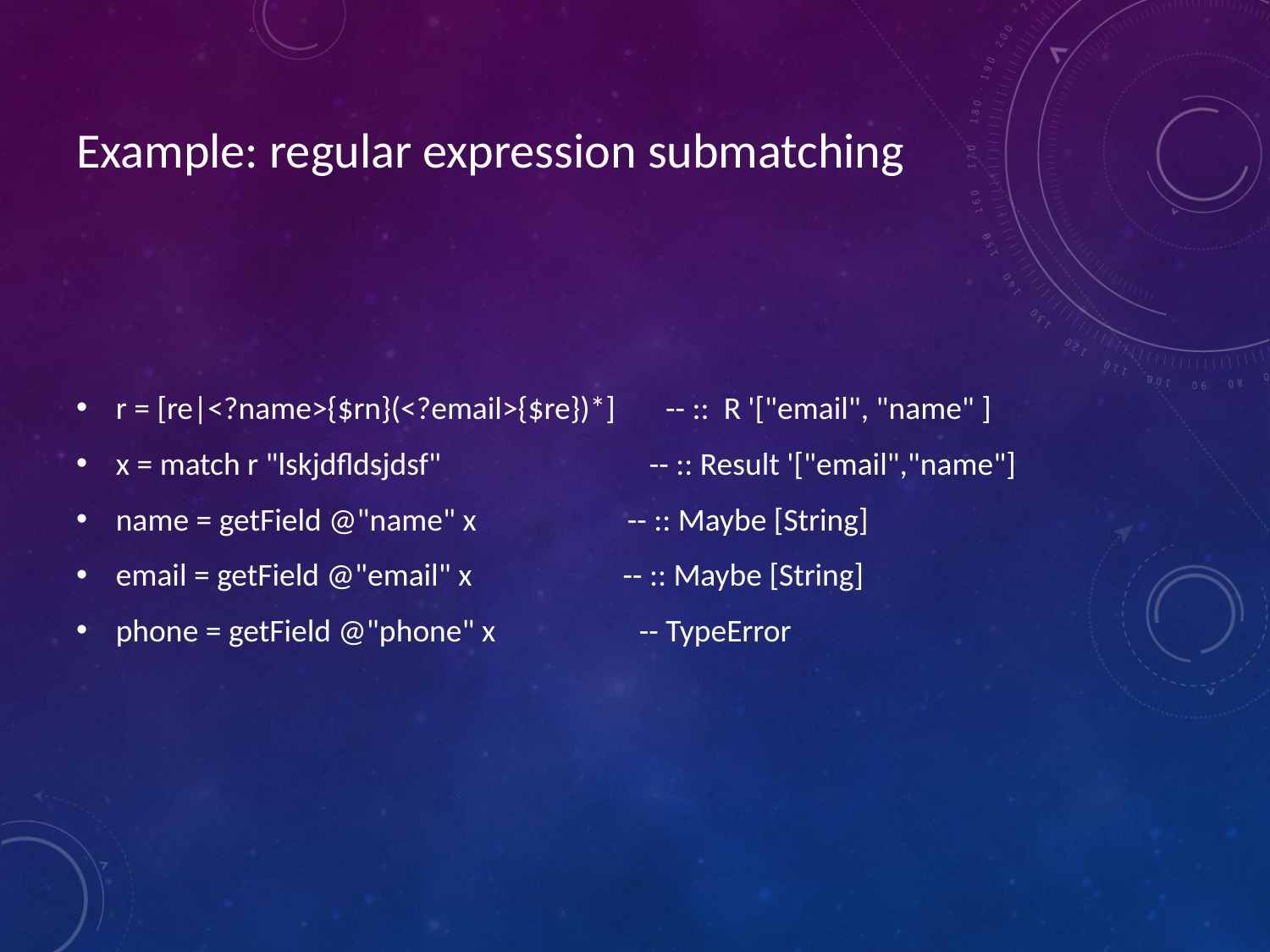

# Example: regular expression submatching
r = [re|<?name>{$rn}(<?email>{$re})*]       -- ::  R '["email", "name" ]
x = match r "lskjdfldsjdsf"                             -- :: Result '["email","name"]
name = getField @"name" x                     -- :: Maybe [String]
email = getField @"email" x                     -- :: Maybe [String]
phone = getField @"phone" x                    -- TypeError